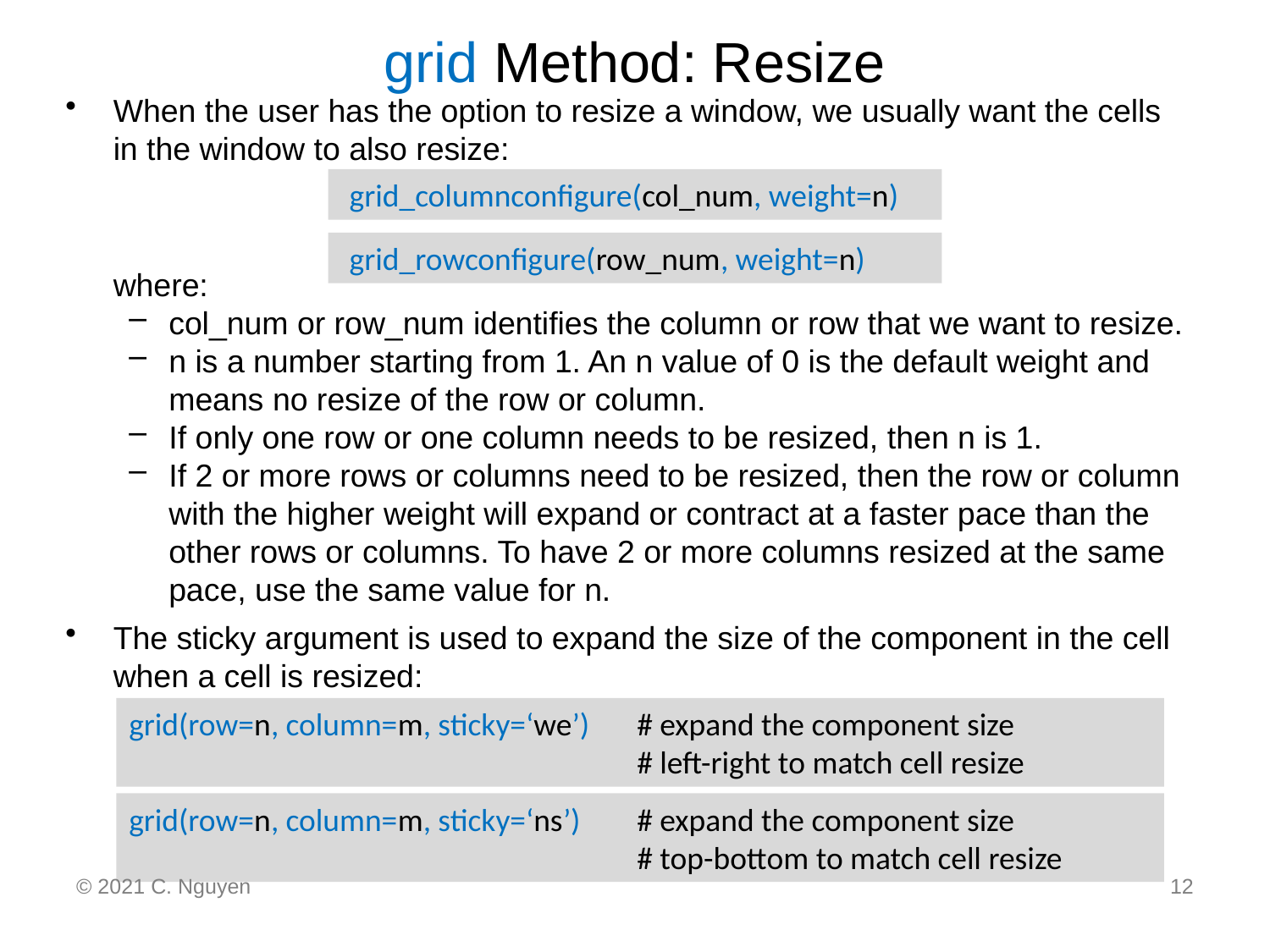

# grid Method: Resize
When the user has the option to resize a window, we usually want the cells in the window to also resize:

	where:
col_num or row_num identifies the column or row that we want to resize.
n is a number starting from 1. An n value of 0 is the default weight and means no resize of the row or column.
If only one row or one column needs to be resized, then n is 1.
If 2 or more rows or columns need to be resized, then the row or column with the higher weight will expand or contract at a faster pace than the other rows or columns. To have 2 or more columns resized at the same pace, use the same value for n.
The sticky argument is used to expand the size of the component in the cell when a cell is resized:

 grid_columnconfigure(col_num, weight=n)
 grid_rowconfigure(row_num, weight=n)
grid(row=n, column=m, sticky=‘we’)	# expand the component size
				# left-right to match cell resize
grid(row=n, column=m, sticky=‘ns’)	# expand the component size
                                                              	# top-bottom to match cell resize
© 2021 C. Nguyen
12